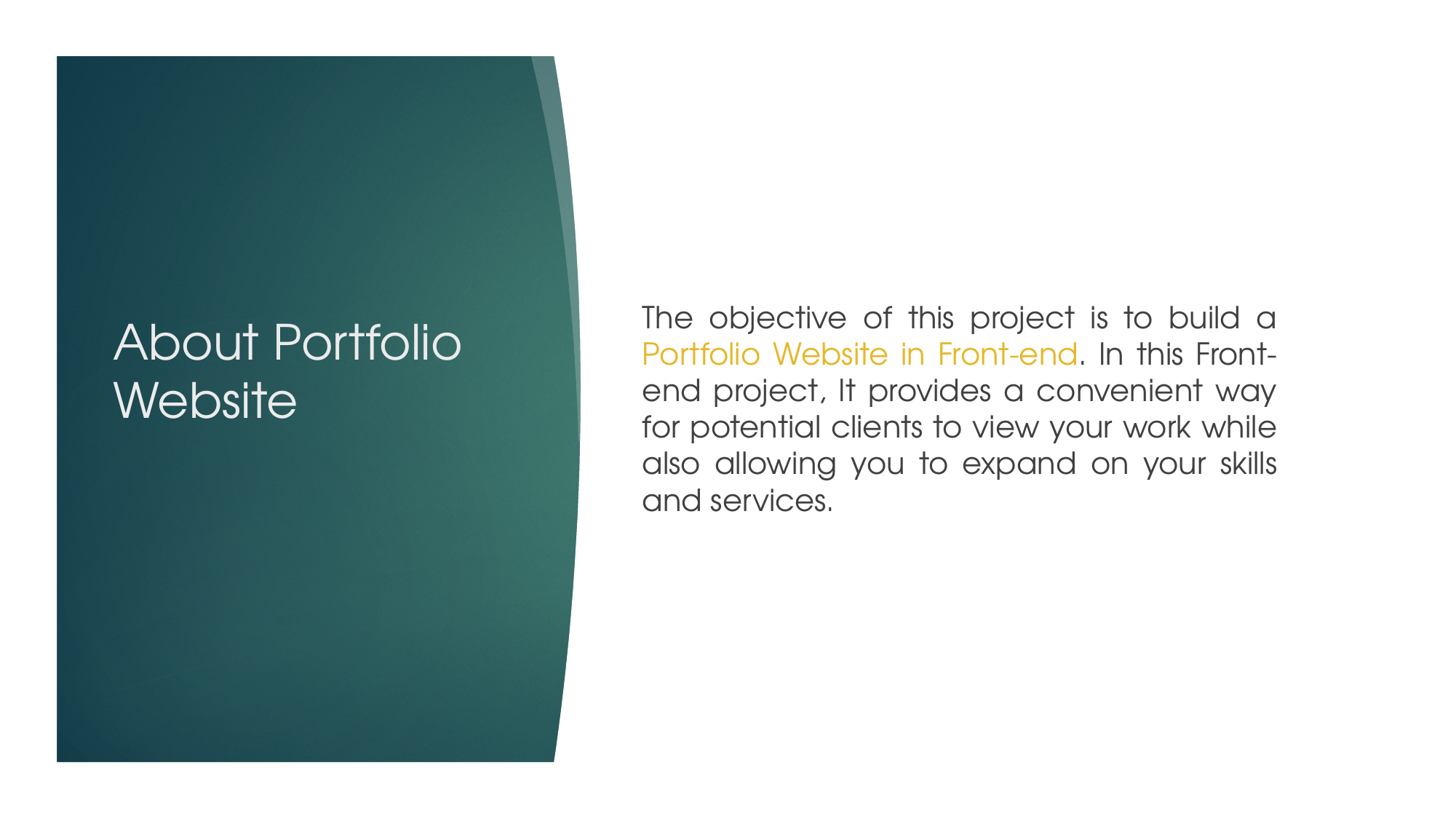

The objective of this project is to build a Portfolio Website in Front-end. In this Front-end project, It provides a convenient way for potential clients to view your work while also allowing you to expand on your skills and services.
# About Portfolio Website